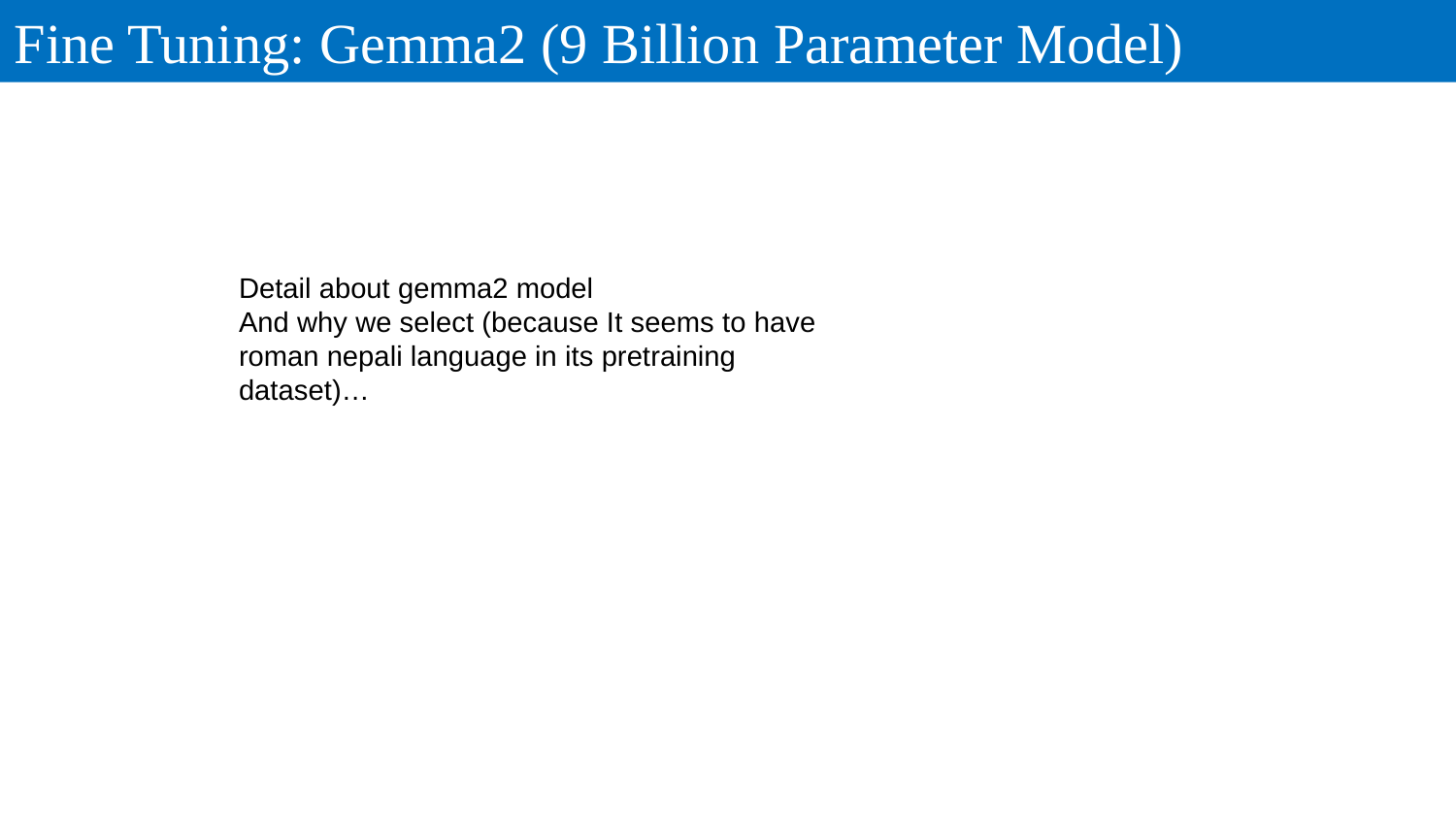

Fine Tuning: Gemma2 (9 Billion Parameter Model)
Detail about gemma2 model
And why we select (because It seems to have roman nepali language in its pretraining dataset)…